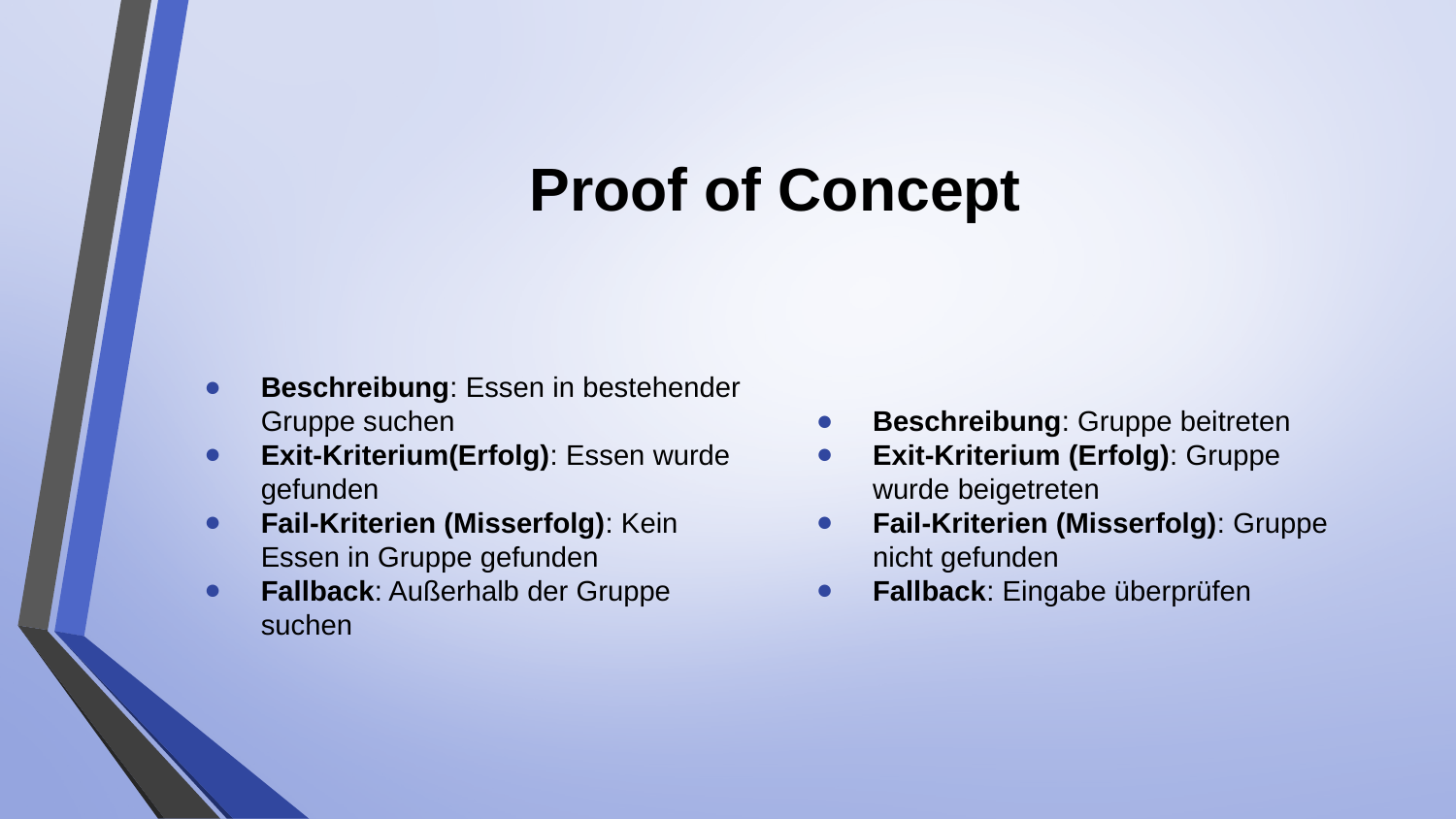

# Proof of Concept
Beschreibung: Essen in bestehender Gruppe suchen
Exit-Kriterium(Erfolg): Essen wurde gefunden
Fail-Kriterien (Misserfolg): Kein Essen in Gruppe gefunden
Fallback: Außerhalb der Gruppe suchen
Beschreibung: Gruppe beitreten
Exit-Kriterium (Erfolg): Gruppe wurde beigetreten
Fail-Kriterien (Misserfolg): Gruppe nicht gefunden
Fallback: Eingabe überprüfen